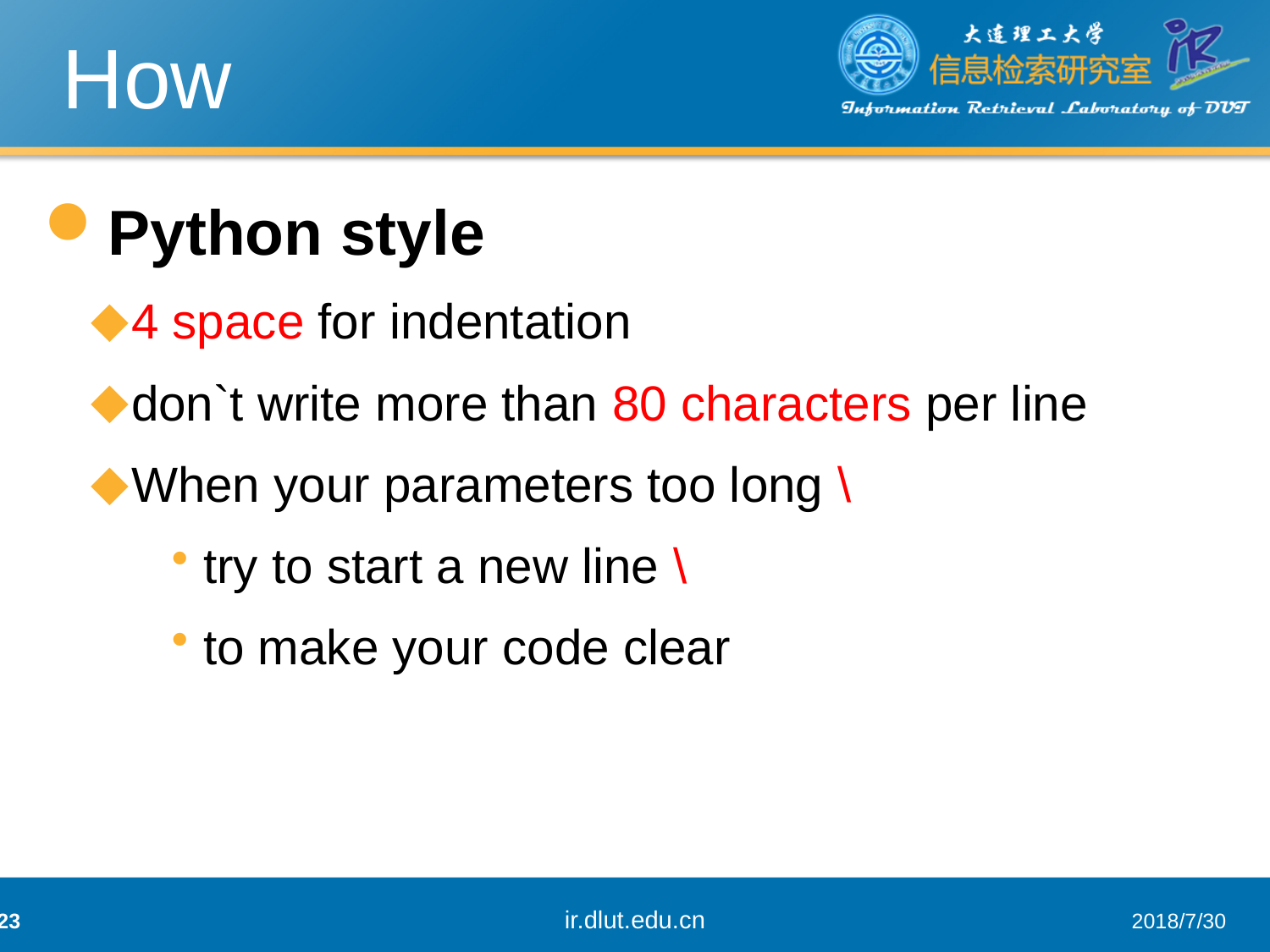

# How
Python style
4 space for indentation
don`t write more than 80 characters per line
When your parameters too long \
try to start a new line \
to make your code clear